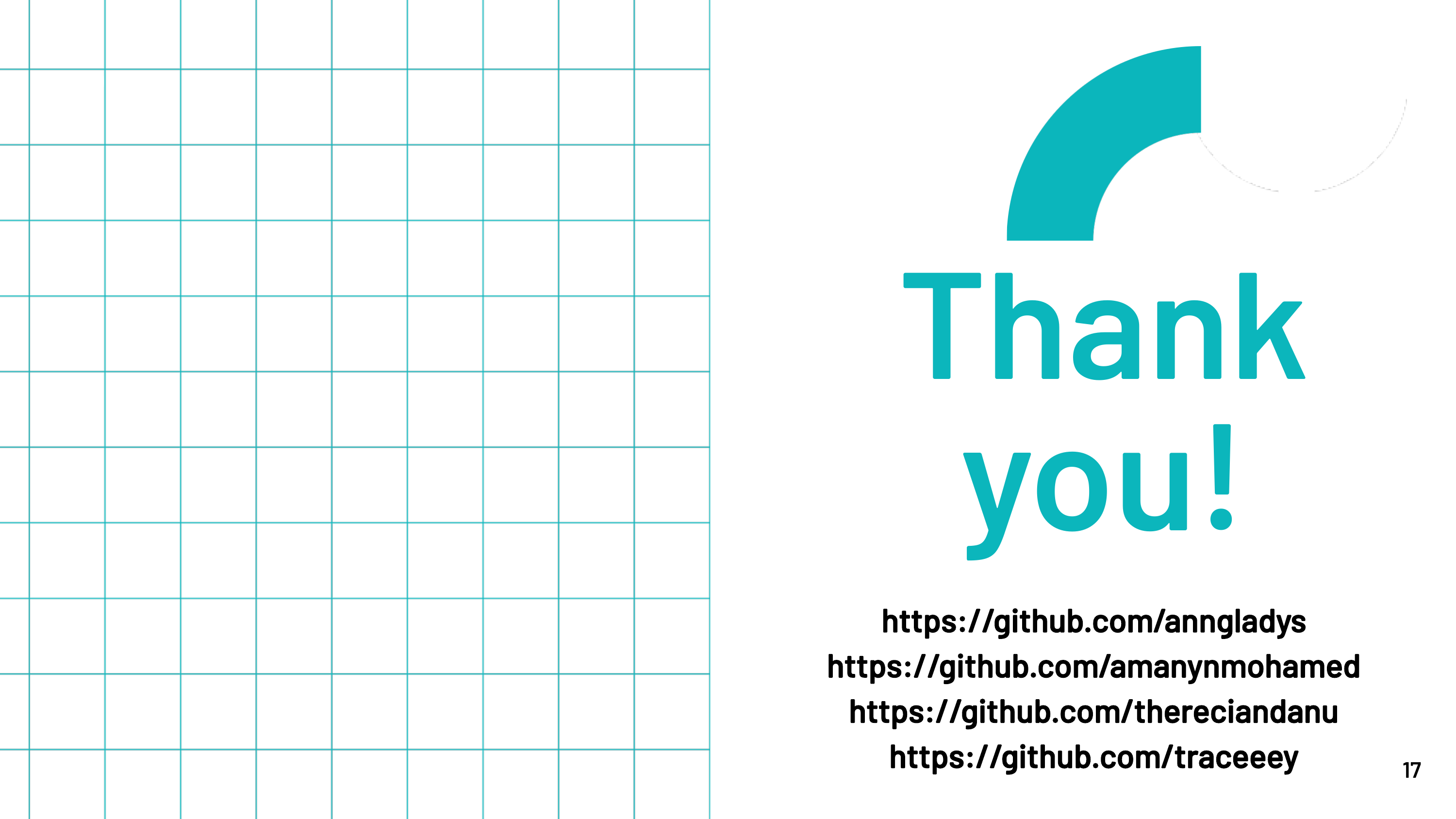

Thank you!
https://github.com/anngladys
https://github.com/amanynmohamed
https://github.com/thereciandanu
https://github.com/traceeey
17